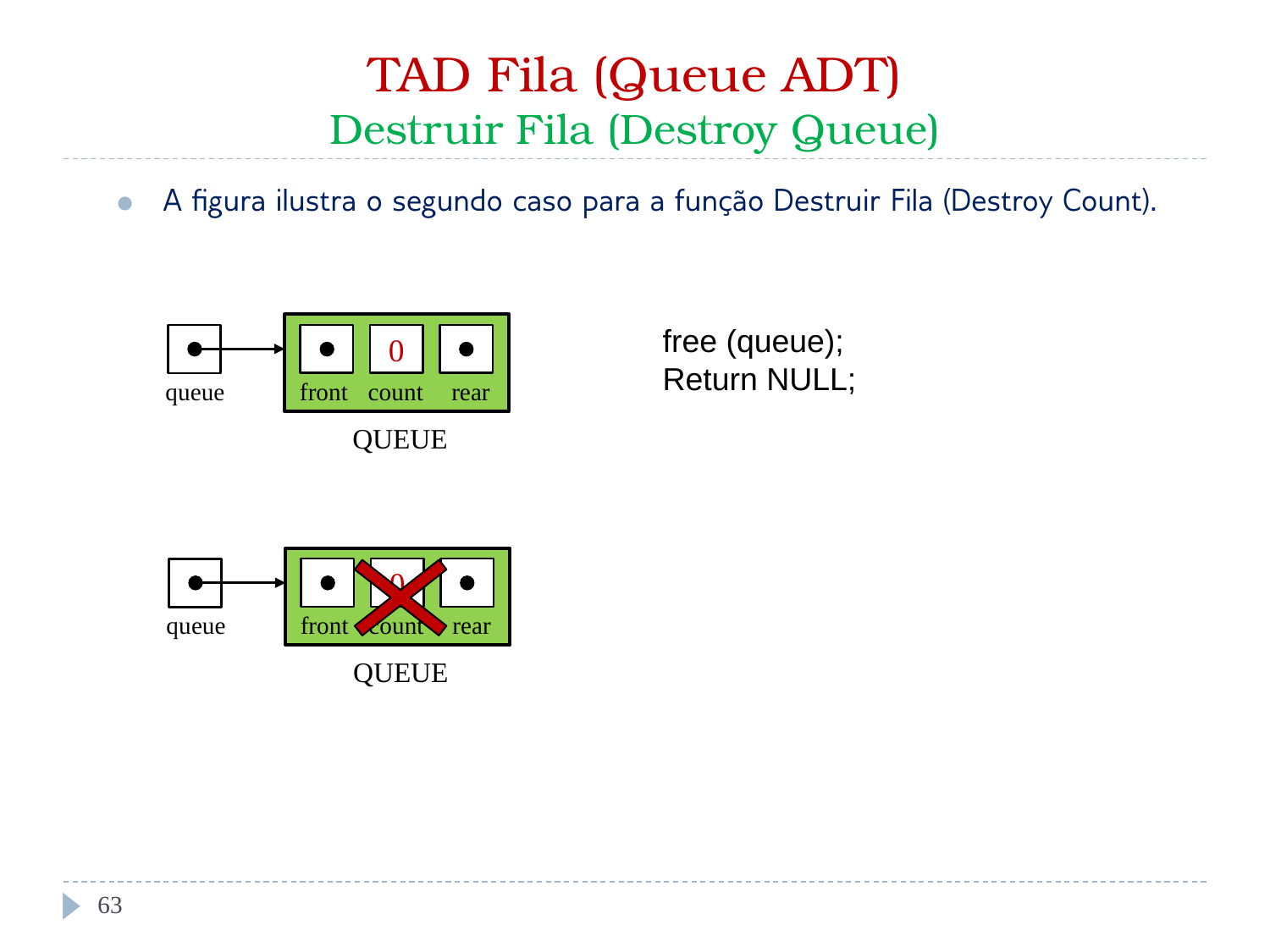

# TAD Fila (Queue ADT) Destruir Fila (Destroy Queue)

A figura ilustra o segundo caso para a função Destruir Fila (Destroy Count).

0

queue
front
count
rear
QUEUE
free (queue);
Return NULL;

0

queue
front
count
rear
QUEUE
63